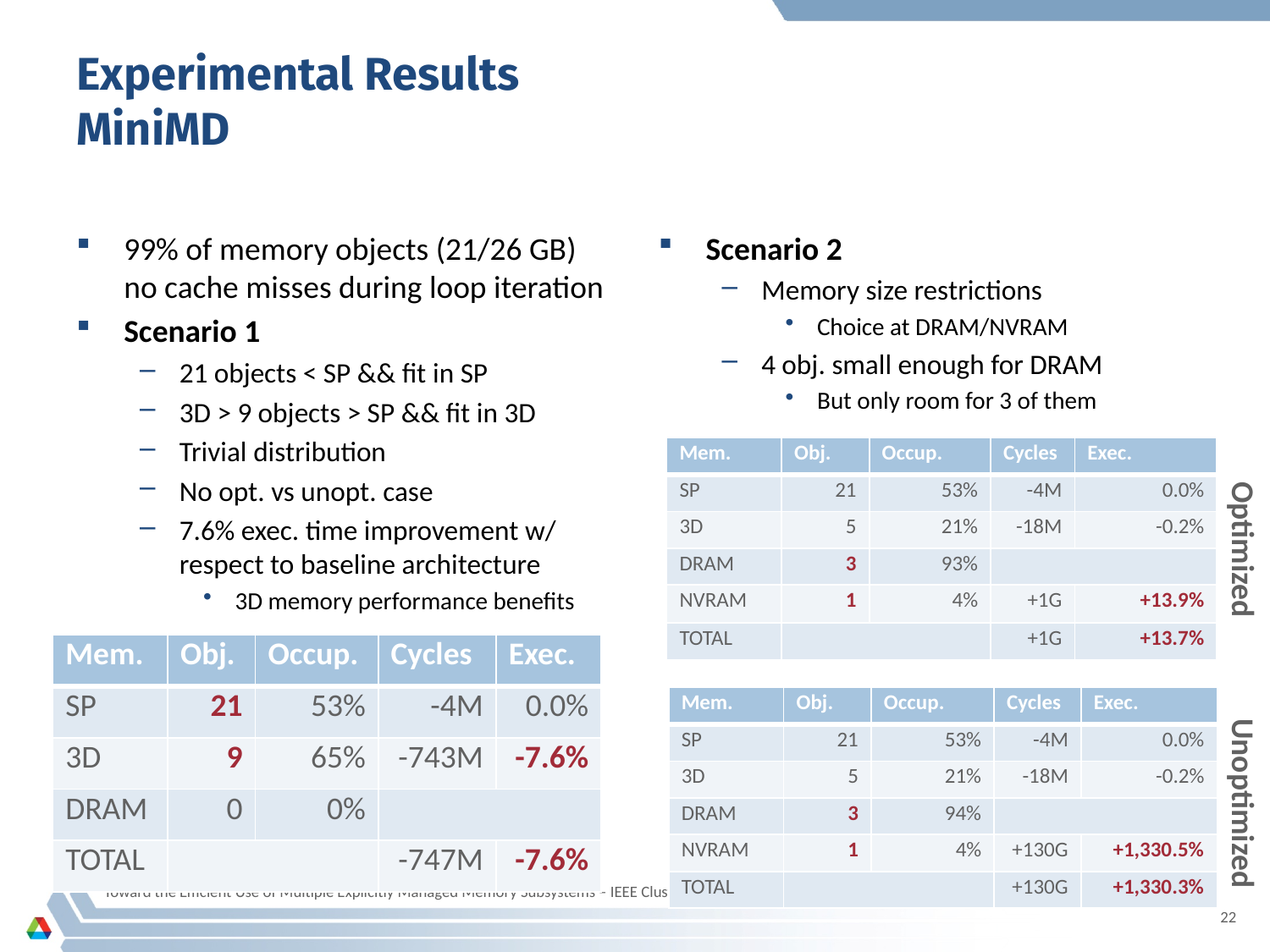

# Experimental Results MiniMD
99% of memory objects (21/26 GB) no cache misses during loop iteration
Scenario 1
21 objects < SP && fit in SP
3D > 9 objects > SP && fit in 3D
Trivial distribution
No opt. vs unopt. case
7.6% exec. time improvement w/ respect to baseline architecture
3D memory performance benefits
Scenario 2
Memory size restrictions
Choice at DRAM/NVRAM
4 obj. small enough for DRAM
But only room for 3 of them
| Mem. | Obj. | Occup. | Cycles | Exec. |
| --- | --- | --- | --- | --- |
| SP | 21 | 53% | -4M | 0.0% |
| 3D | 5 | 21% | -18M | -0.2% |
| DRAM | 3 | 93% |  |  |
| NVRAM | 1 | 4% | +1G | +13.9% |
| TOTAL |  |  | +1G | +13.7% |
Optimized
| Mem. | Obj. | Occup. | Cycles | Exec. |
| --- | --- | --- | --- | --- |
| SP | 21 | 53% | -4M | 0.0% |
| 3D | 9 | 65% | -743M | -7.6% |
| DRAM | 0 | 0% |  |  |
| TOTAL |  |  | -747M | -7.6% |
| Mem. | Obj. | Occup. | Cycles | Exec. |
| --- | --- | --- | --- | --- |
| SP | 21 | 53% | -4M | 0.0% |
| 3D | 5 | 21% | -18M | -0.2% |
| DRAM | 3 | 94% |  |  |
| NVRAM | 1 | 4% | +130G | +1,330.5% |
| TOTAL |  |  | +130G | +1,330.3% |
Unoptimized
Toward the Efficient Use of Multiple Explicitly Managed Memory Subsystems – IEEE Cluster 2014, Madrid (Spain), Sep. 2014
22